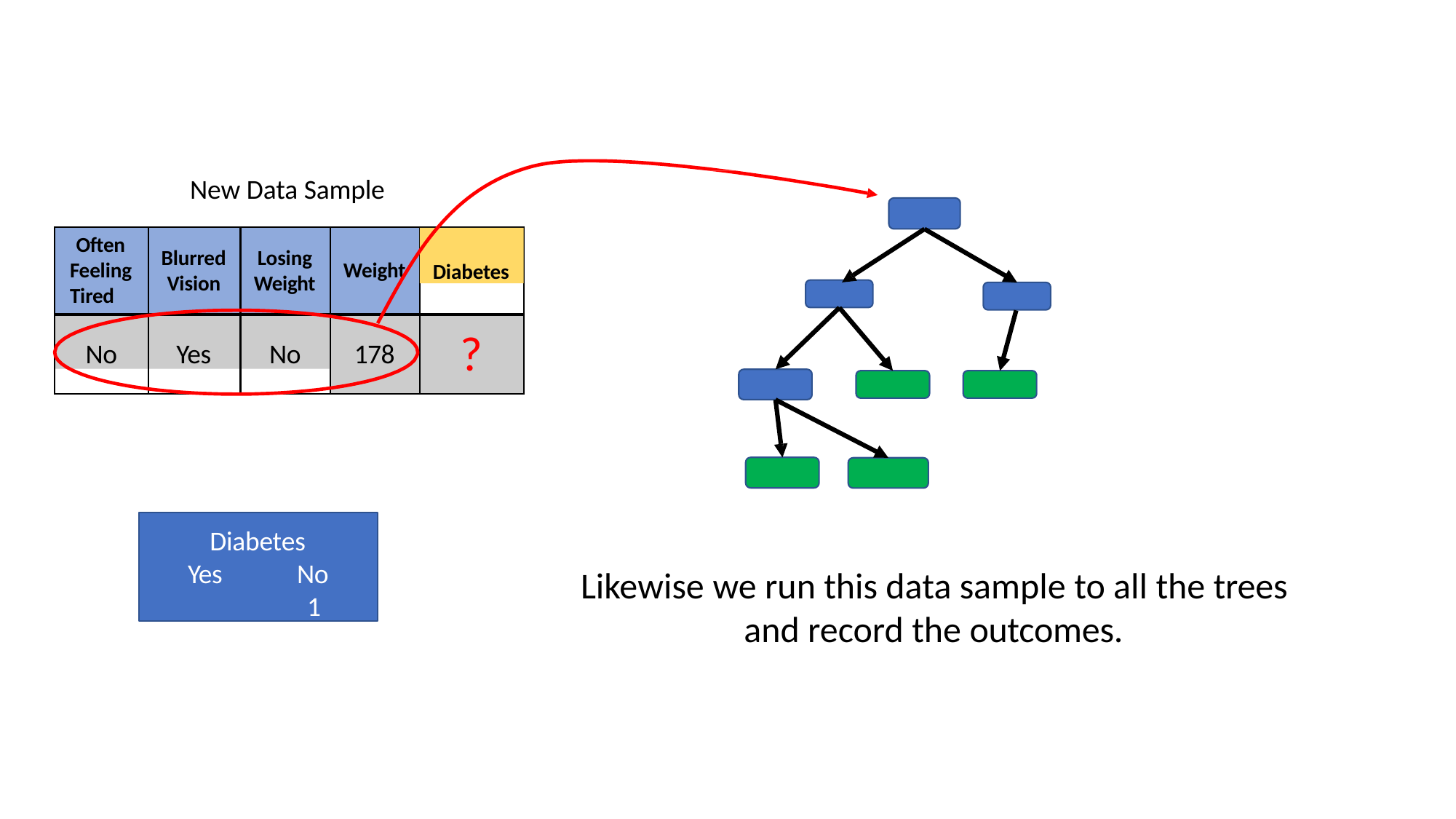

New Data Sample

Diabetes
Often Feeling Tired
Blurred Vision
Losing Weight
Weight

No
Yes
No
?
178
Diabetes Yes	No
1
Likewise we run this data sample to all the trees and record the outcomes.